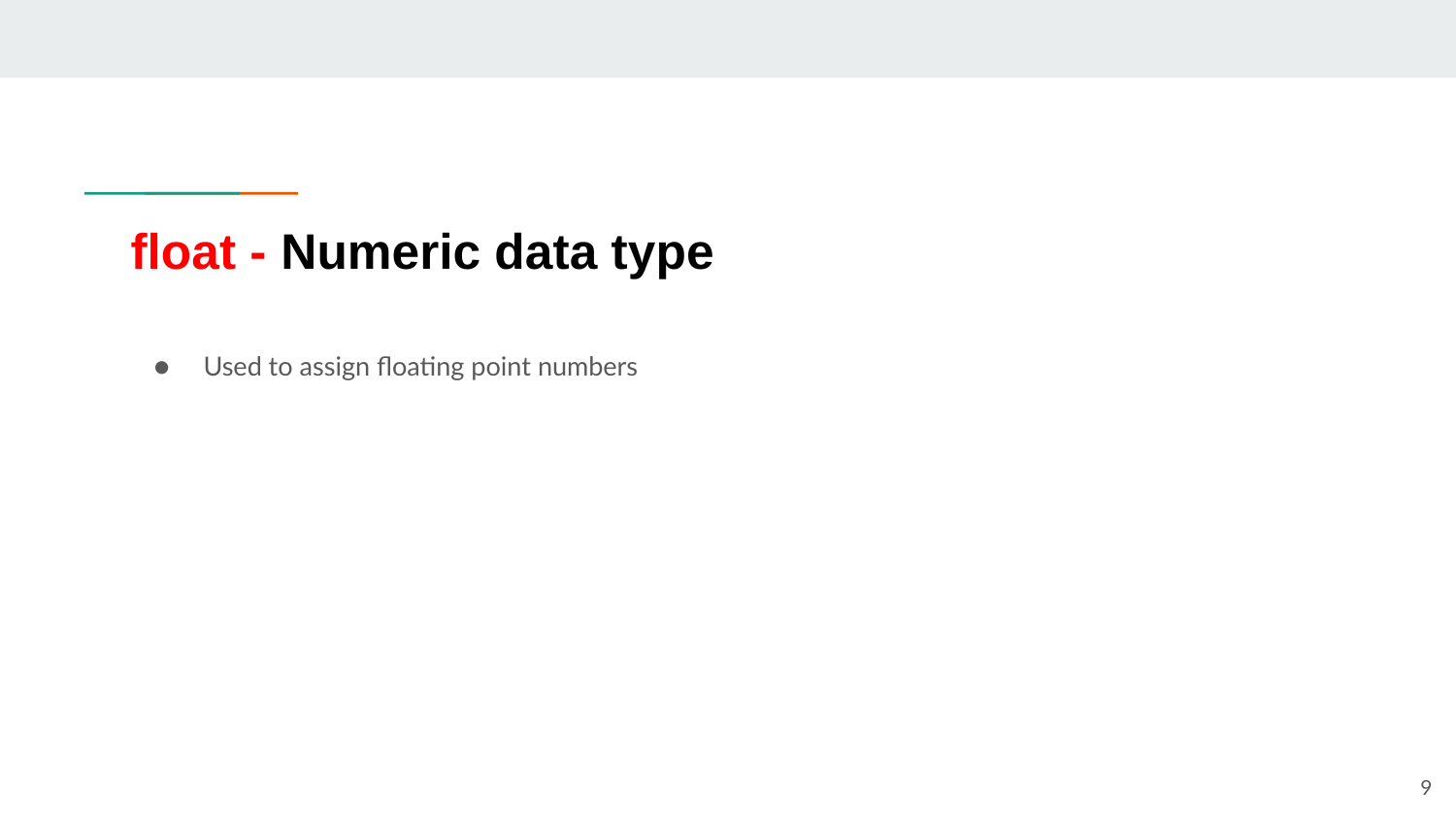

# float - Numeric data type

Used to assign floating point numbers

9